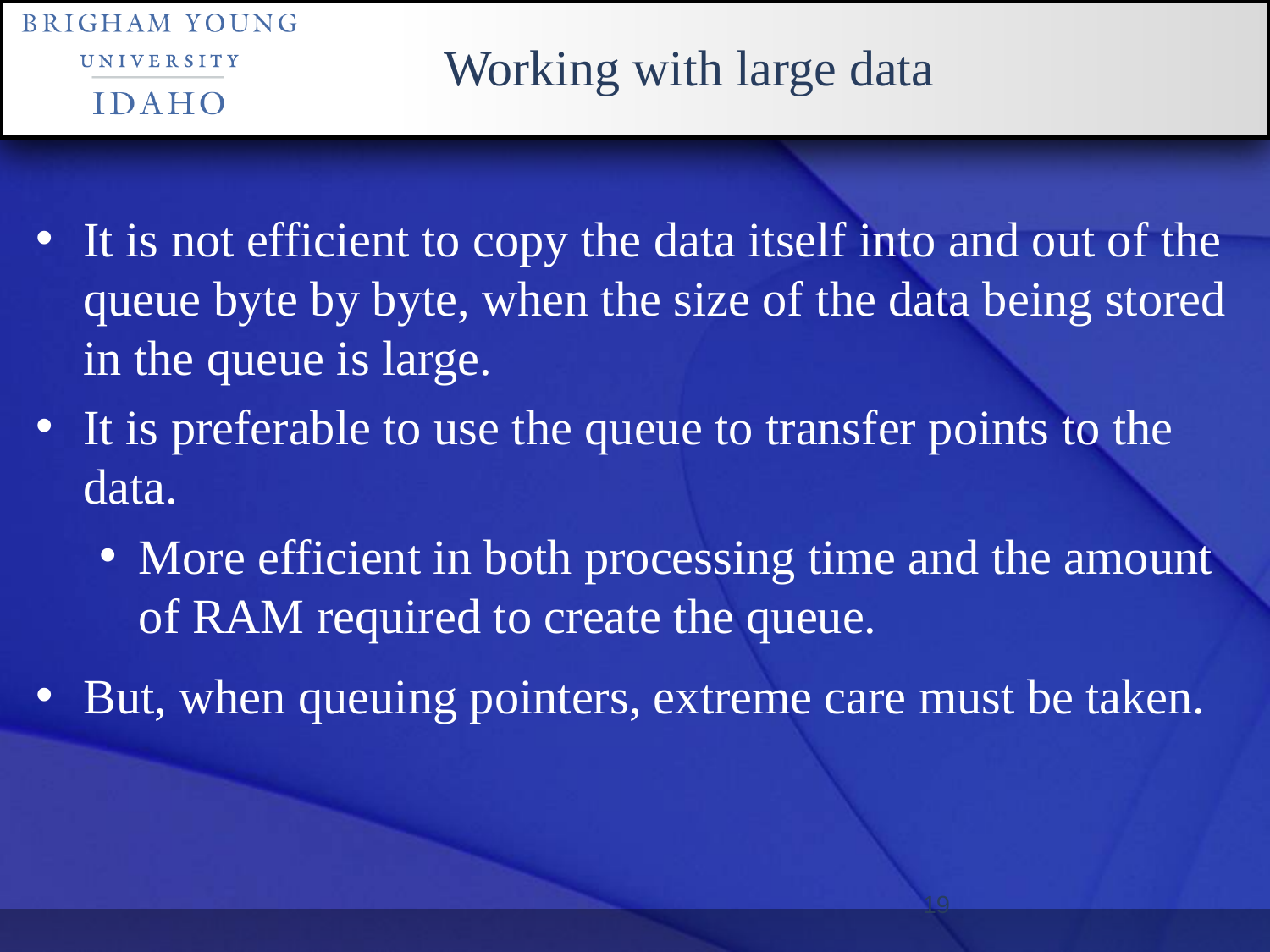

# Working with large data
It is not efficient to copy the data itself into and out of the queue byte by byte, when the size of the data being stored in the queue is large.
It is preferable to use the queue to transfer points to the data.
More efficient in both processing time and the amount of RAM required to create the queue.
But, when queuing pointers, extreme care must be taken.
19